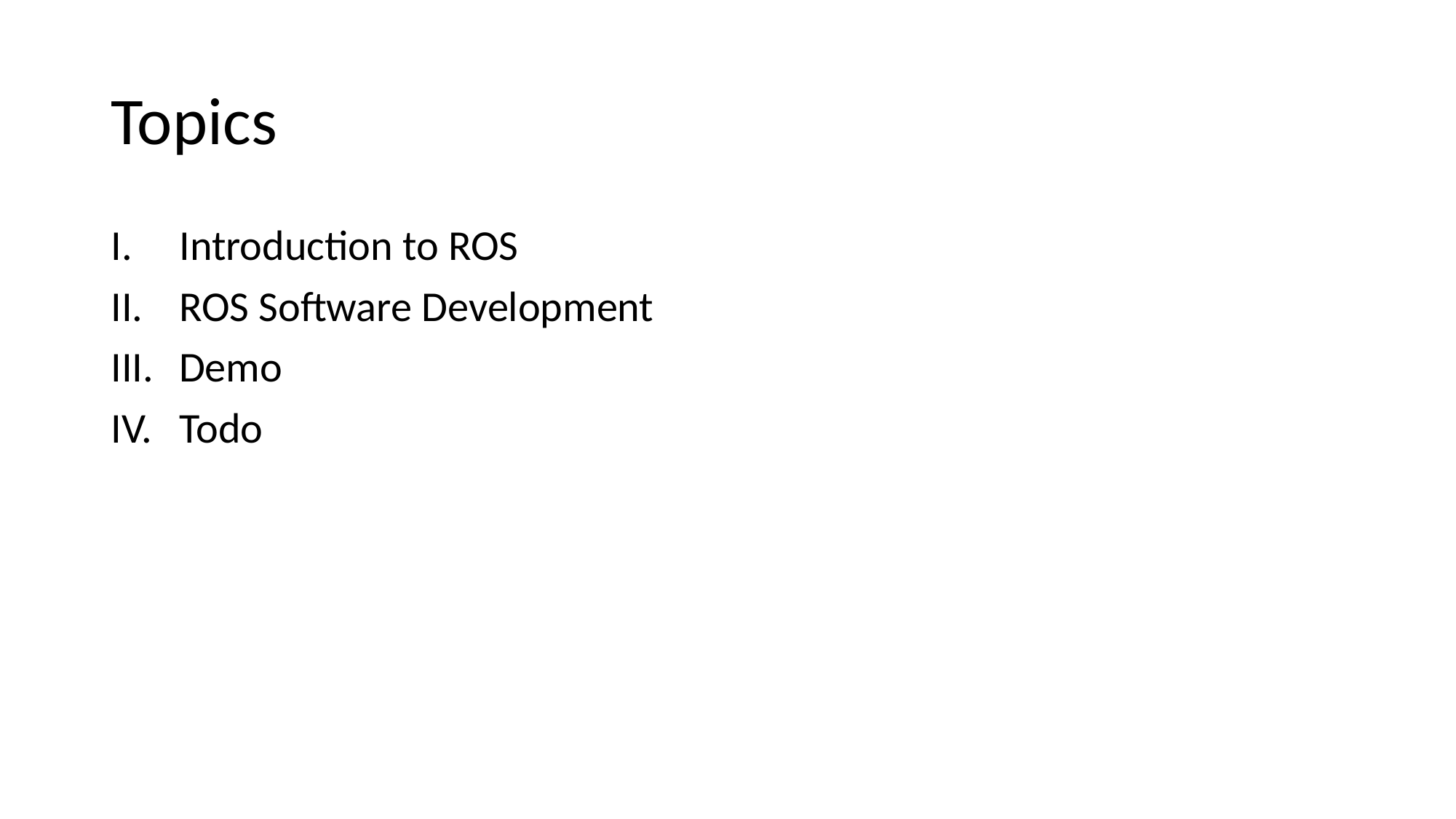

# Topics
Introduction to ROS
ROS Software Development
Demo
Todo